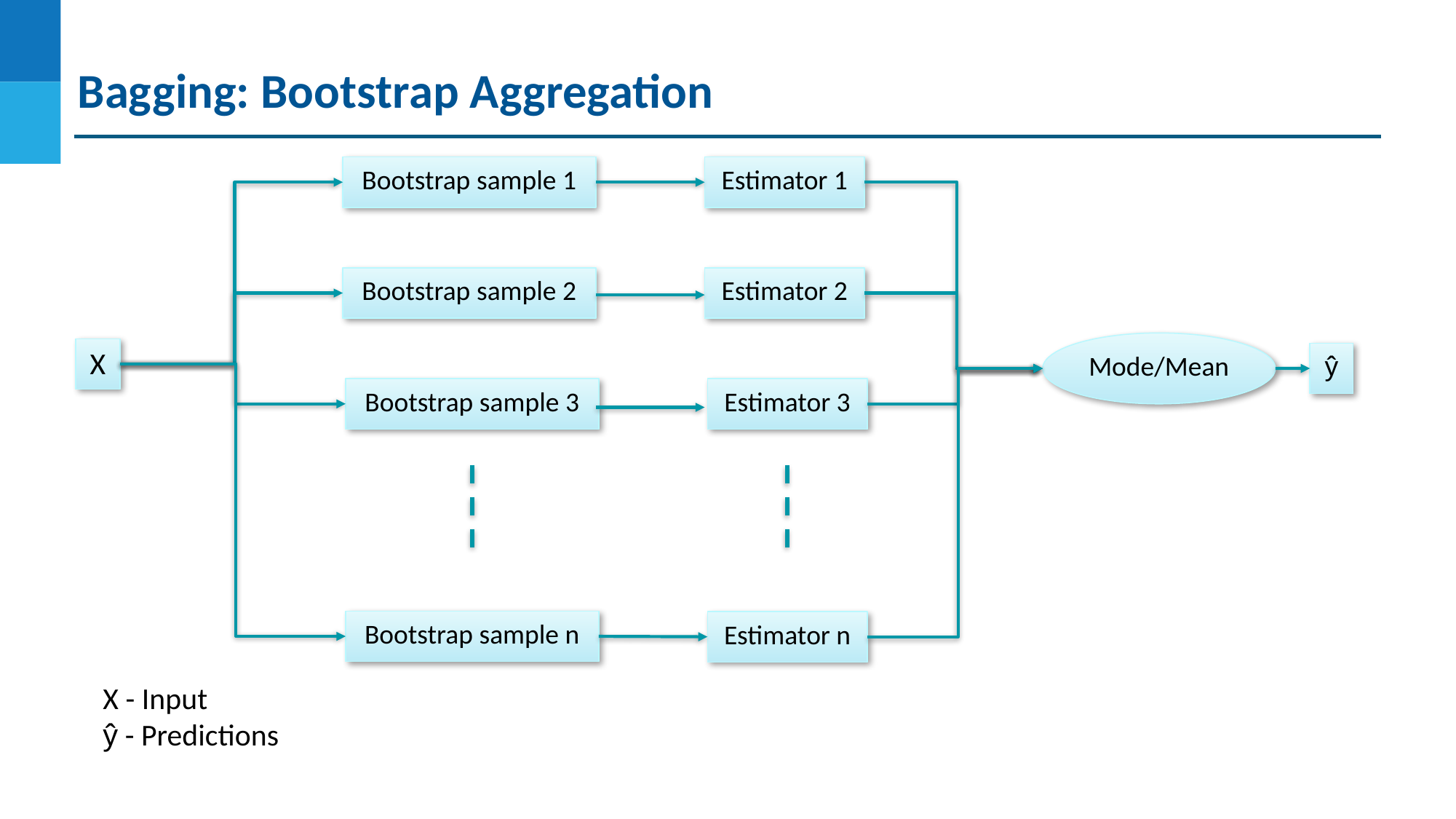

Bagging: Bootstrap Aggregation
Bootstrap sample 1
Estimator 1
Bootstrap sample 2
Estimator 2
Mode/Mean
X
ŷ̂
Bootstrap sample 3
Estimator 3
Bootstrap sample n
Estimator n
X - Input
ŷ̂ - Predictions